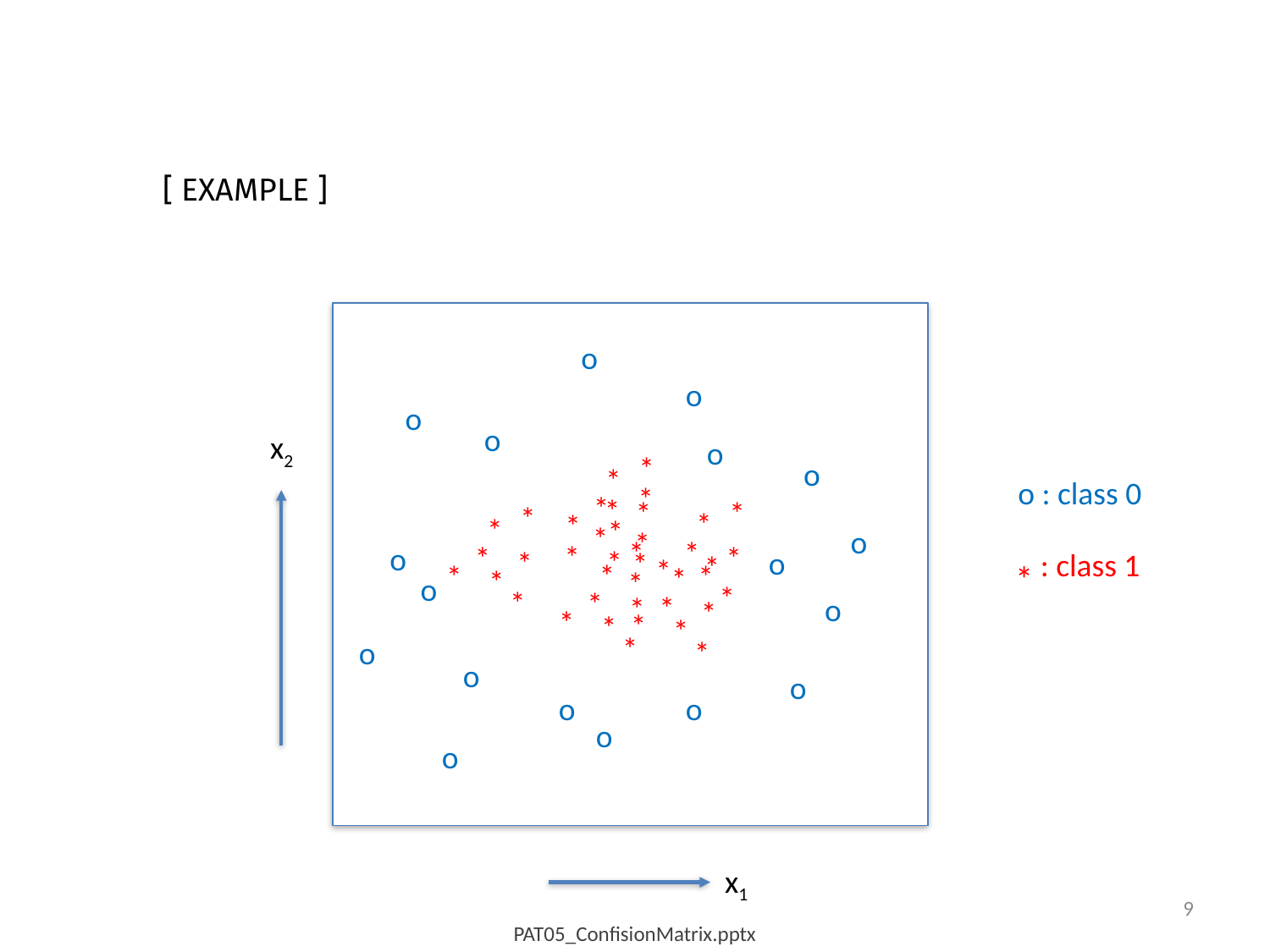

[ EXAMPLE ]

o
o
o
o
x2
o
*
*
*
*
*
*
*
o
o : class 0
*
*
*
*
*
*
*
*
*
*
*
*
*
*
*
*
*
*
*
*
*
* : class 1
o
o
o
*
*
*
*
*
*
*
*
*
*
*
*
*
*
o
o
o
o
o
o
o
o
o
x1
9
PAT05_ConfisionMatrix.pptx